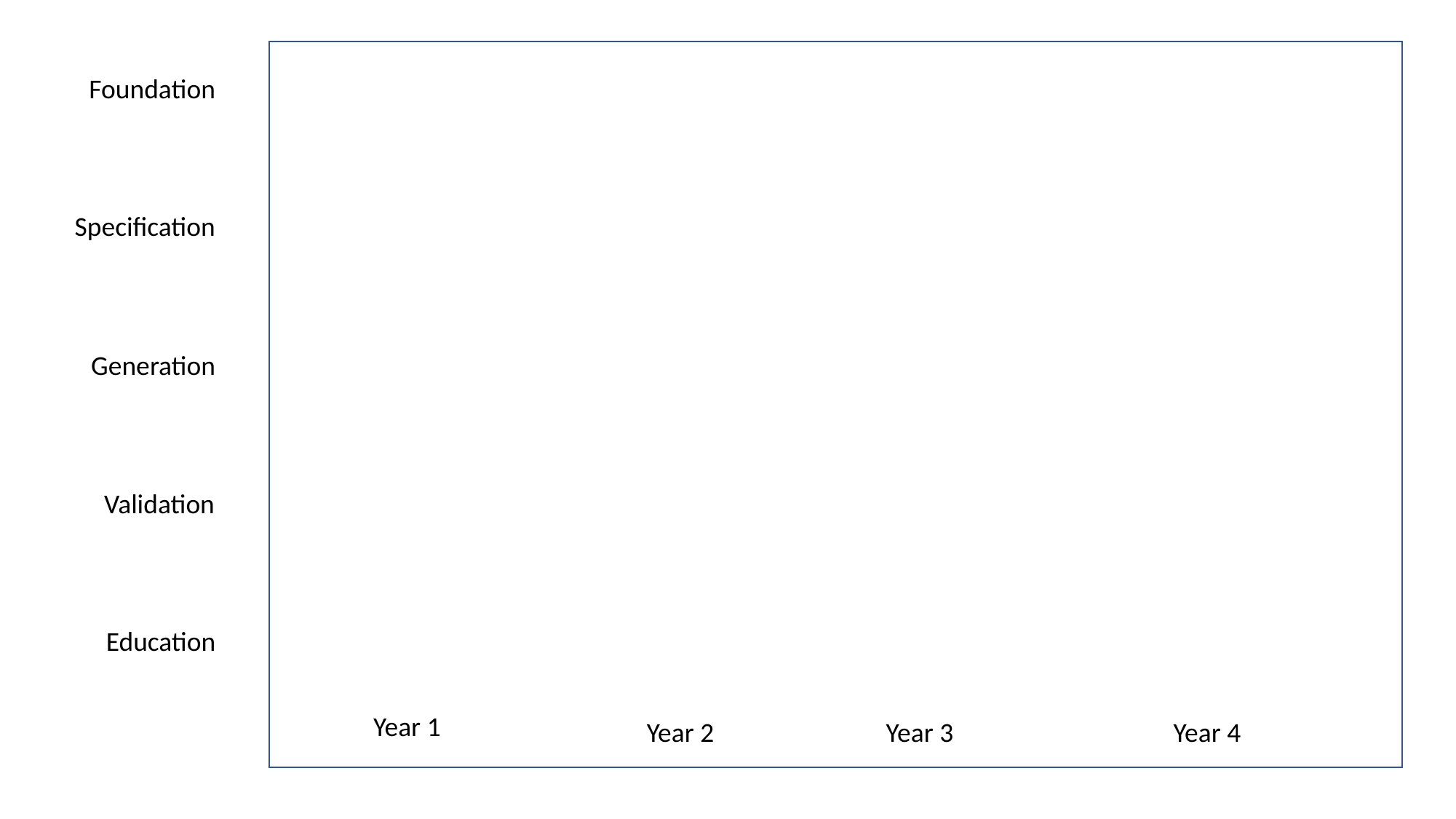

Foundation
Specification
Generation
Validation
Education
Year 1
Year 2

Year 3

Year 4